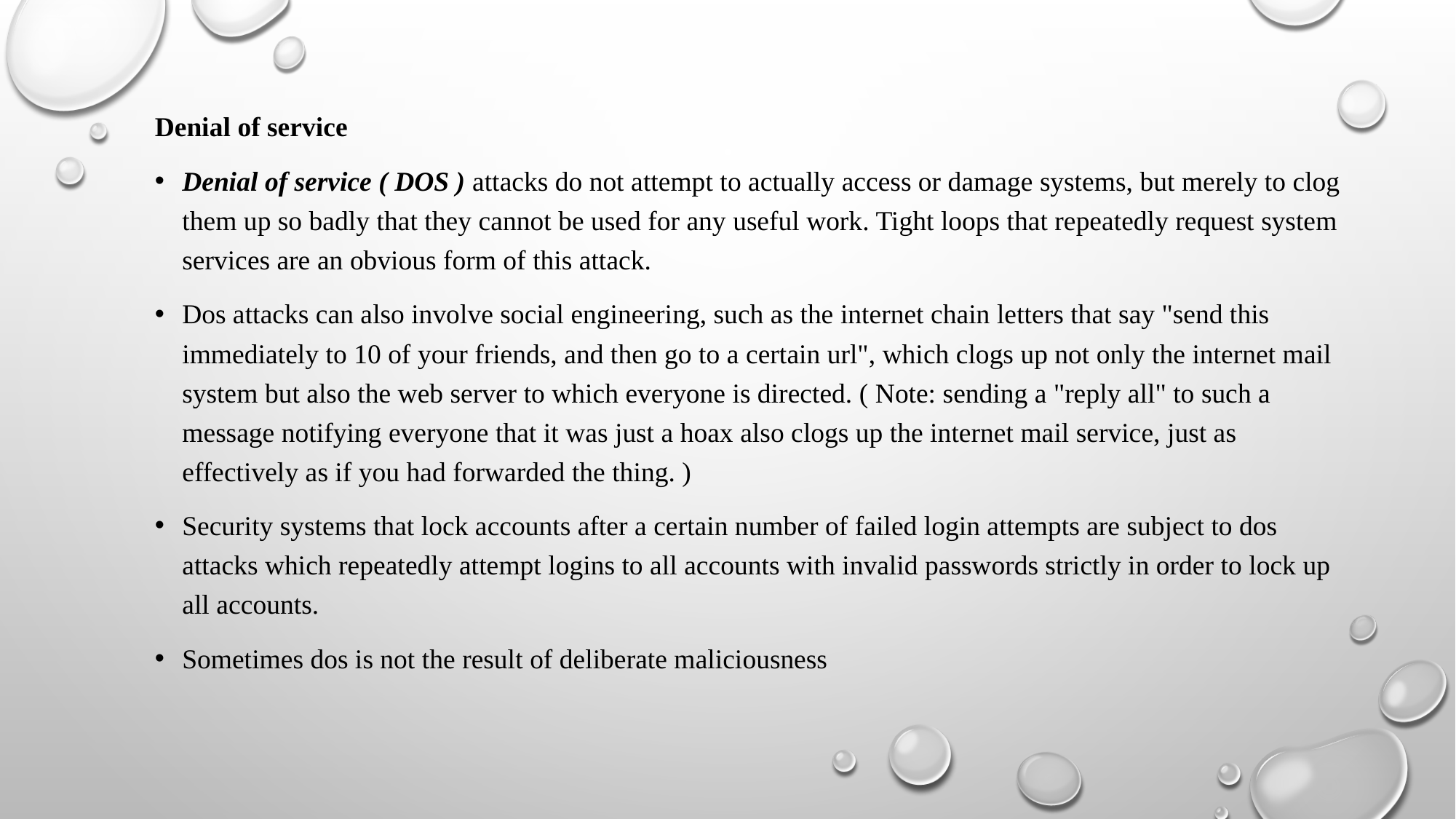

Denial of service
Denial of service ( DOS ) attacks do not attempt to actually access or damage systems, but merely to clog them up so badly that they cannot be used for any useful work. Tight loops that repeatedly request system services are an obvious form of this attack.
Dos attacks can also involve social engineering, such as the internet chain letters that say "send this immediately to 10 of your friends, and then go to a certain url", which clogs up not only the internet mail system but also the web server to which everyone is directed. ( Note: sending a "reply all" to such a message notifying everyone that it was just a hoax also clogs up the internet mail service, just as effectively as if you had forwarded the thing. )
Security systems that lock accounts after a certain number of failed login attempts are subject to dos attacks which repeatedly attempt logins to all accounts with invalid passwords strictly in order to lock up all accounts.
Sometimes dos is not the result of deliberate maliciousness